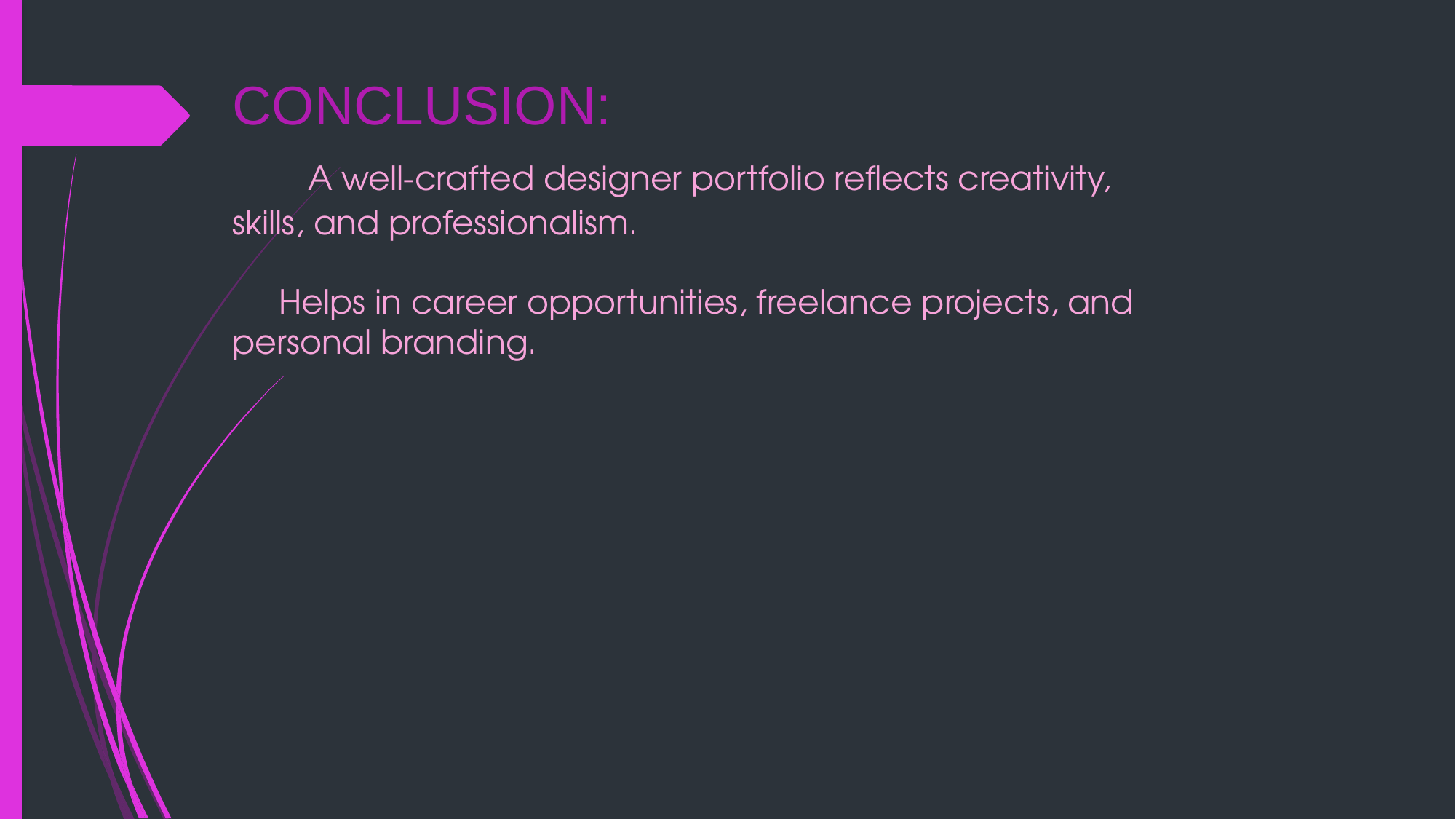

# CONCLUSION: A well-crafted designer portfolio reflects creativity, skills, and professionalism. Helps in career opportunities, freelance projects, and personal branding.